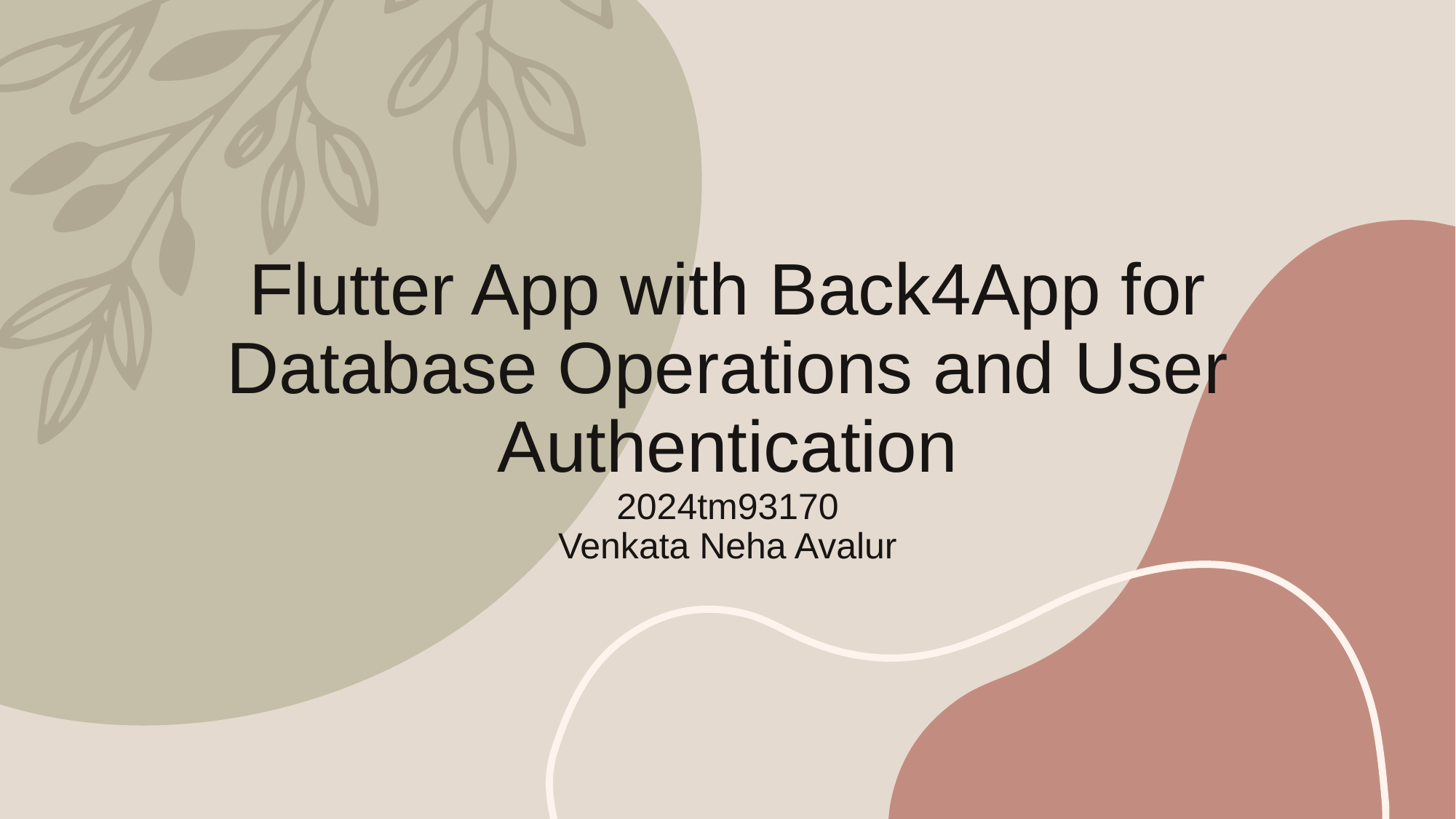

# Flutter App with Back4App for Database Operations and User Authentication 2024tm93170 Venkata Neha Avalur